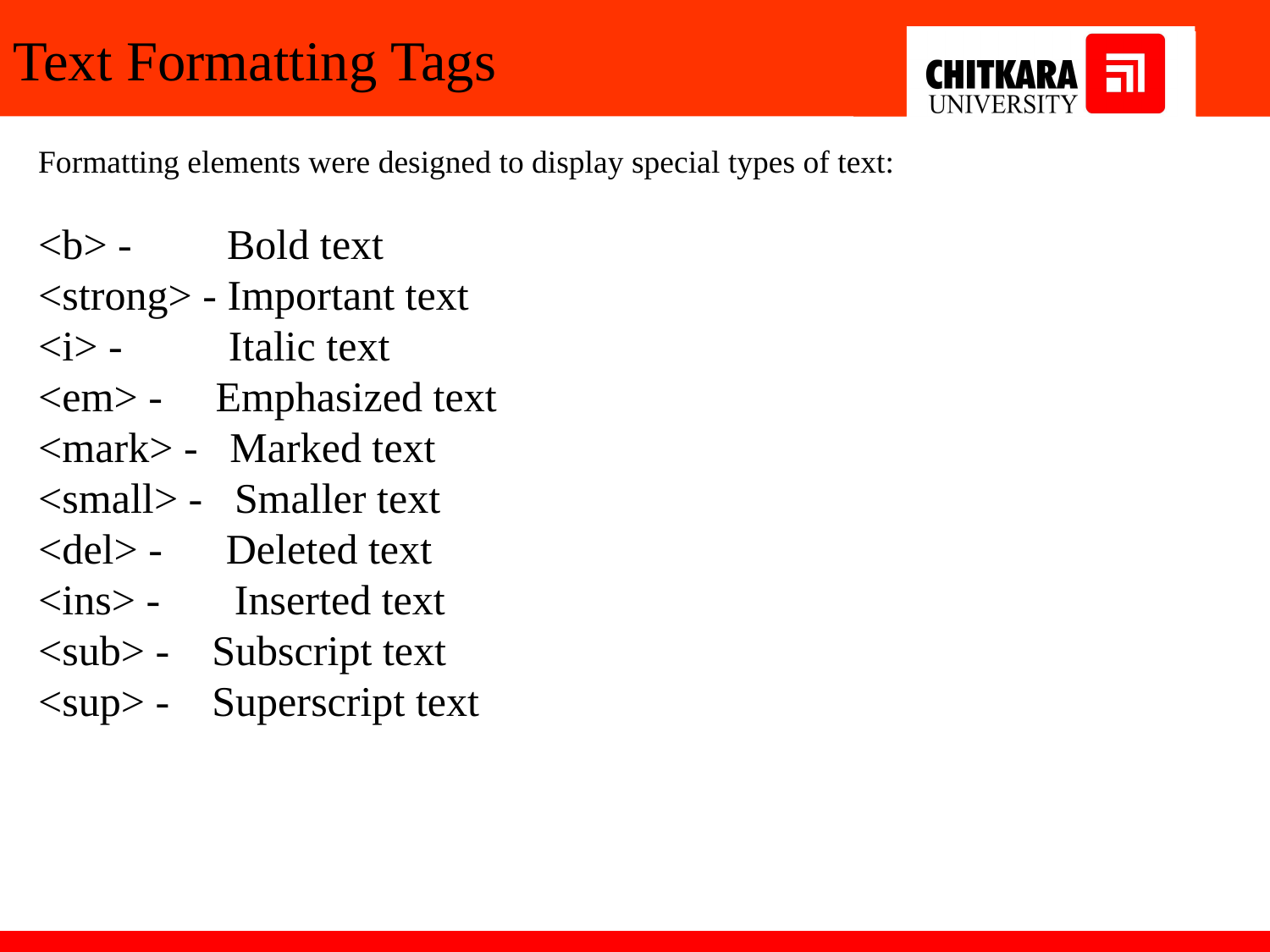

# Text Formatting Tags
Formatting elements were designed to display special types of text:

<b> -         Bold text
<strong> - Important text
<i> -          Italic text
<em> -     Emphasized text
<mark> -   Marked text
<small> -   Smaller text
<del> -      Deleted text
<ins> -       Inserted text
<sub> -    Subscript text
<sup> -    Superscript text
2